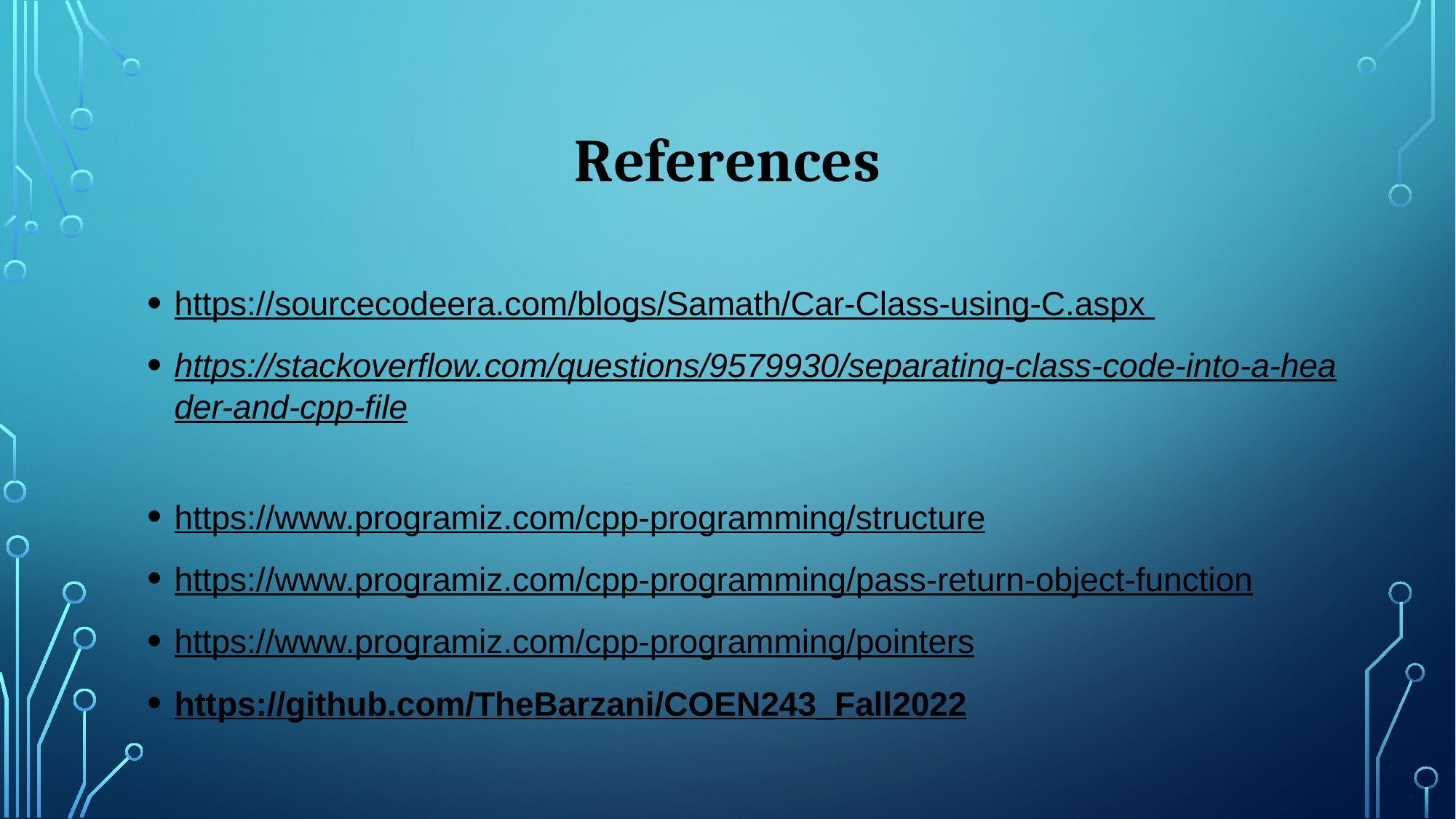

# References
https://sourcecodeera.com/blogs/Samath/Car-Class-using-C.aspx
https://stackoverflow.com/questions/9579930/separating-class-code-into-a-header-and-cpp-file
https://www.programiz.com/cpp-programming/structure
https://www.programiz.com/cpp-programming/pass-return-object-function
https://www.programiz.com/cpp-programming/pointers
https://github.com/TheBarzani/COEN243_Fall2022